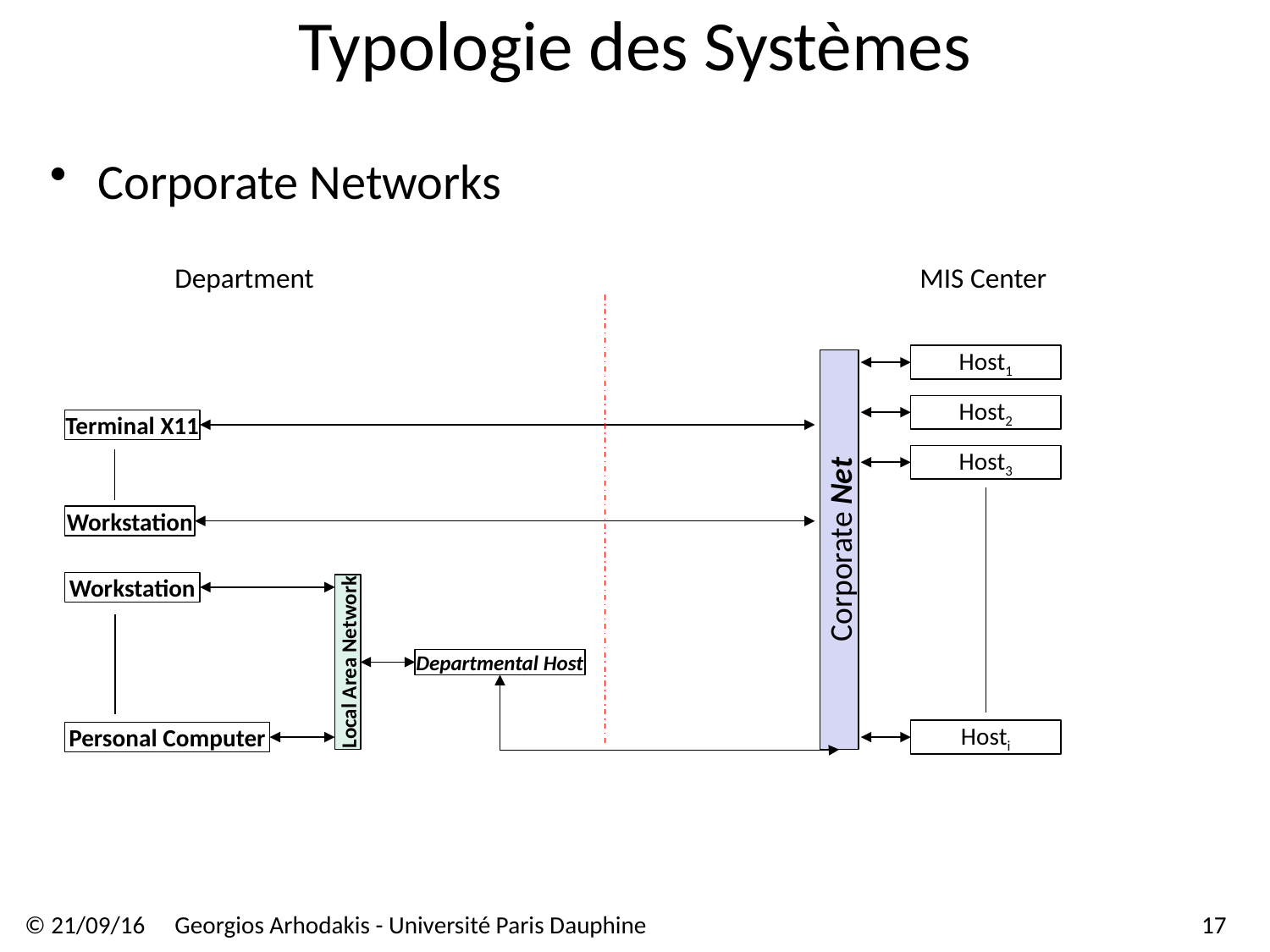

# Typologie des Systèmes
Corporate Networks
Department
MIS Center
Host1
Corporate Net
Host2
Terminal X11
Host3
Workstation
Workstation
Local Area Network
Departmental Host
Hosti
Personal Computer
© 21/09/16
Georgios Arhodakis - Université Paris Dauphine
17